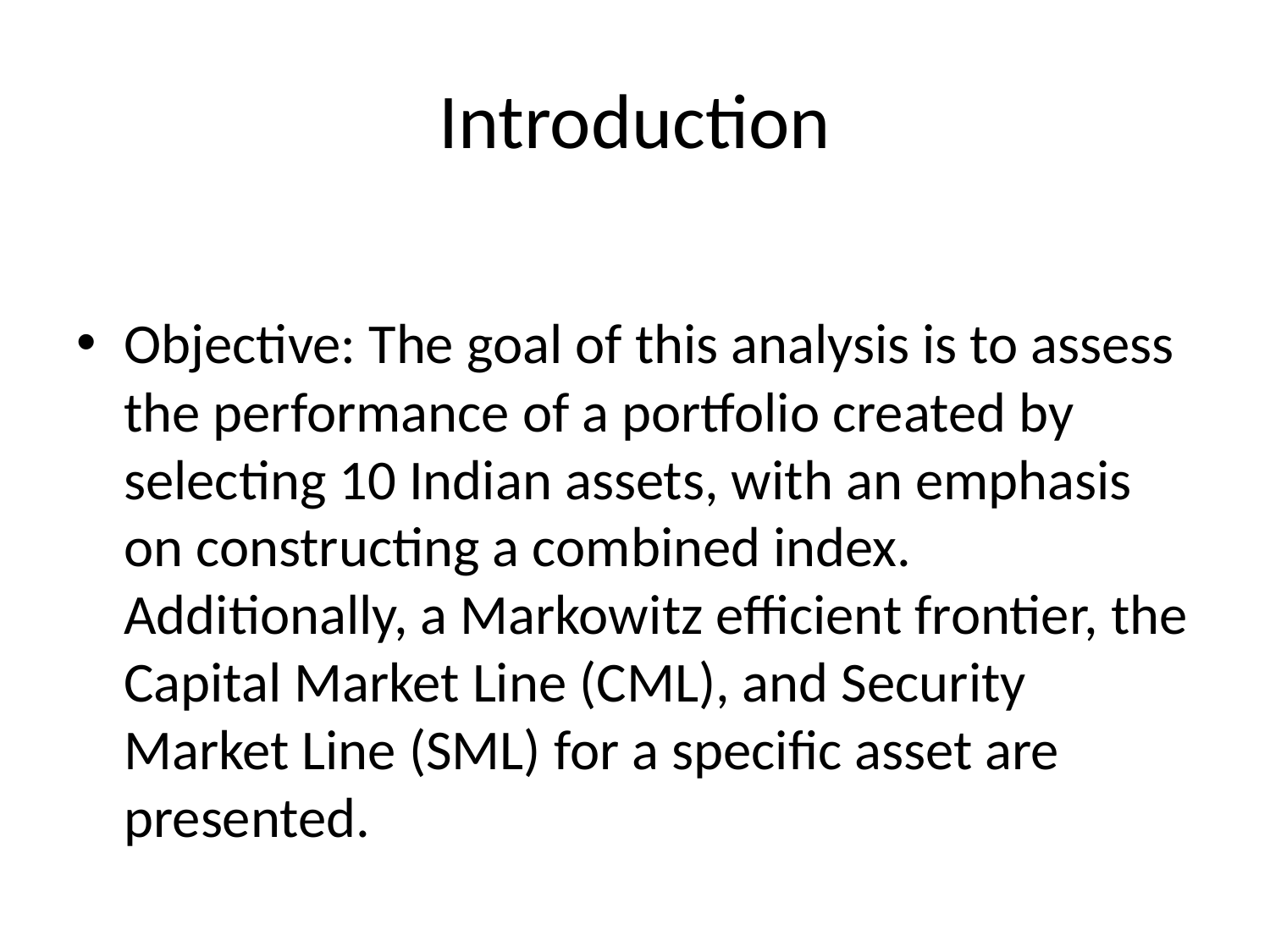

# Introduction

Objective: The goal of this analysis is to assess the performance of a portfolio created by selecting 10 Indian assets, with an emphasis on constructing a combined index. Additionally, a Markowitz efficient frontier, the Capital Market Line (CML), and Security Market Line (SML) for a specific asset are presented.

Assets Chosen:
- RELIANCE.NS
- TCS.NS
- INFY.NS
- HDFCBANK.NS
- HINDUNILVR.NS
- ITC.NS
- ICICIBANK.NS
- KOTAKBANK.NS
- LT.NS
- BAJFINANCE.NS